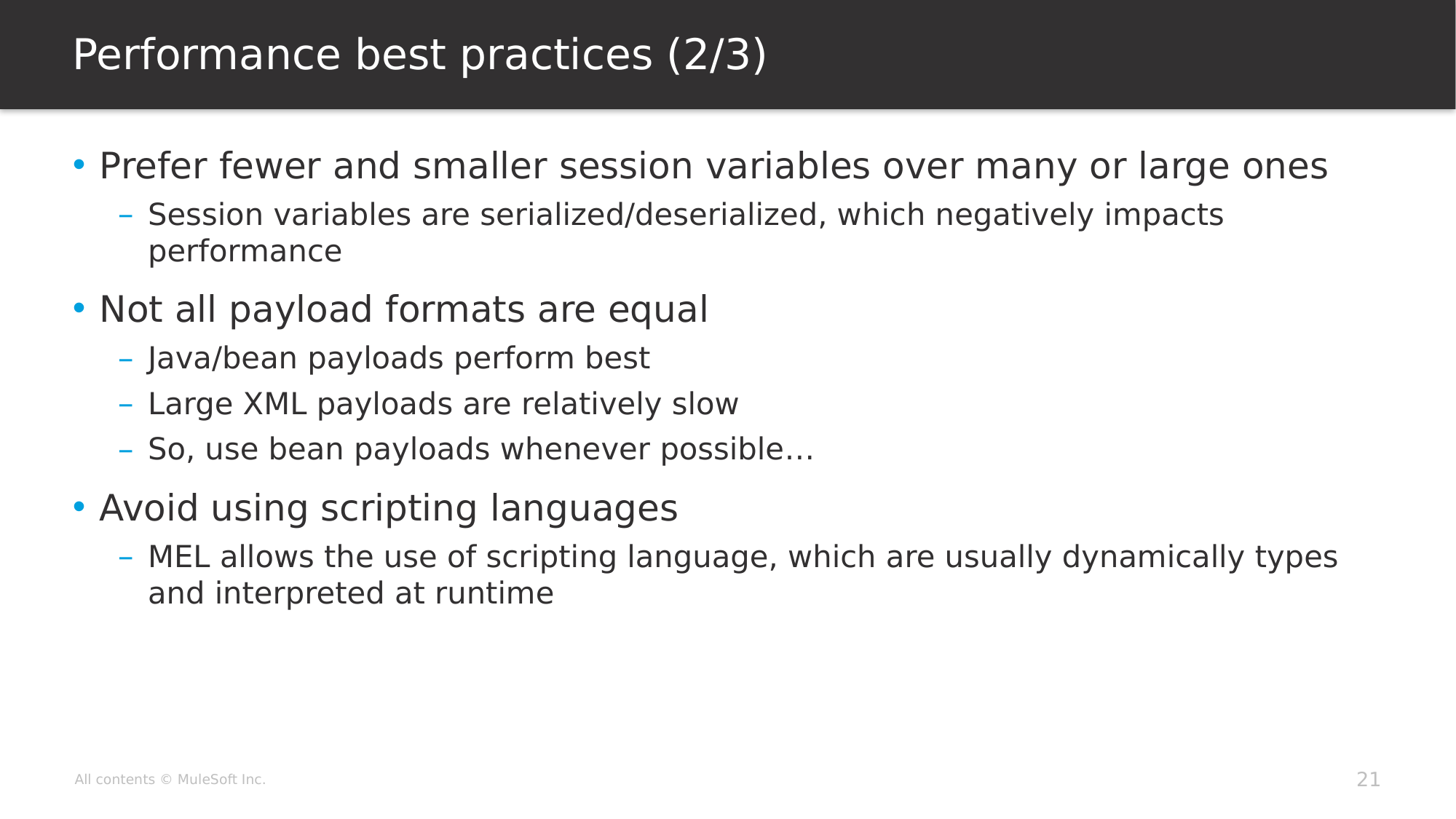

# Performance best practices (2/3)
Prefer fewer and smaller session variables over many or large ones
Session variables are serialized/deserialized, which negatively impacts performance
Not all payload formats are equal
Java/bean payloads perform best
Large XML payloads are relatively slow
So, use bean payloads whenever possible…
Avoid using scripting languages
MEL allows the use of scripting language, which are usually dynamically types and interpreted at runtime
21